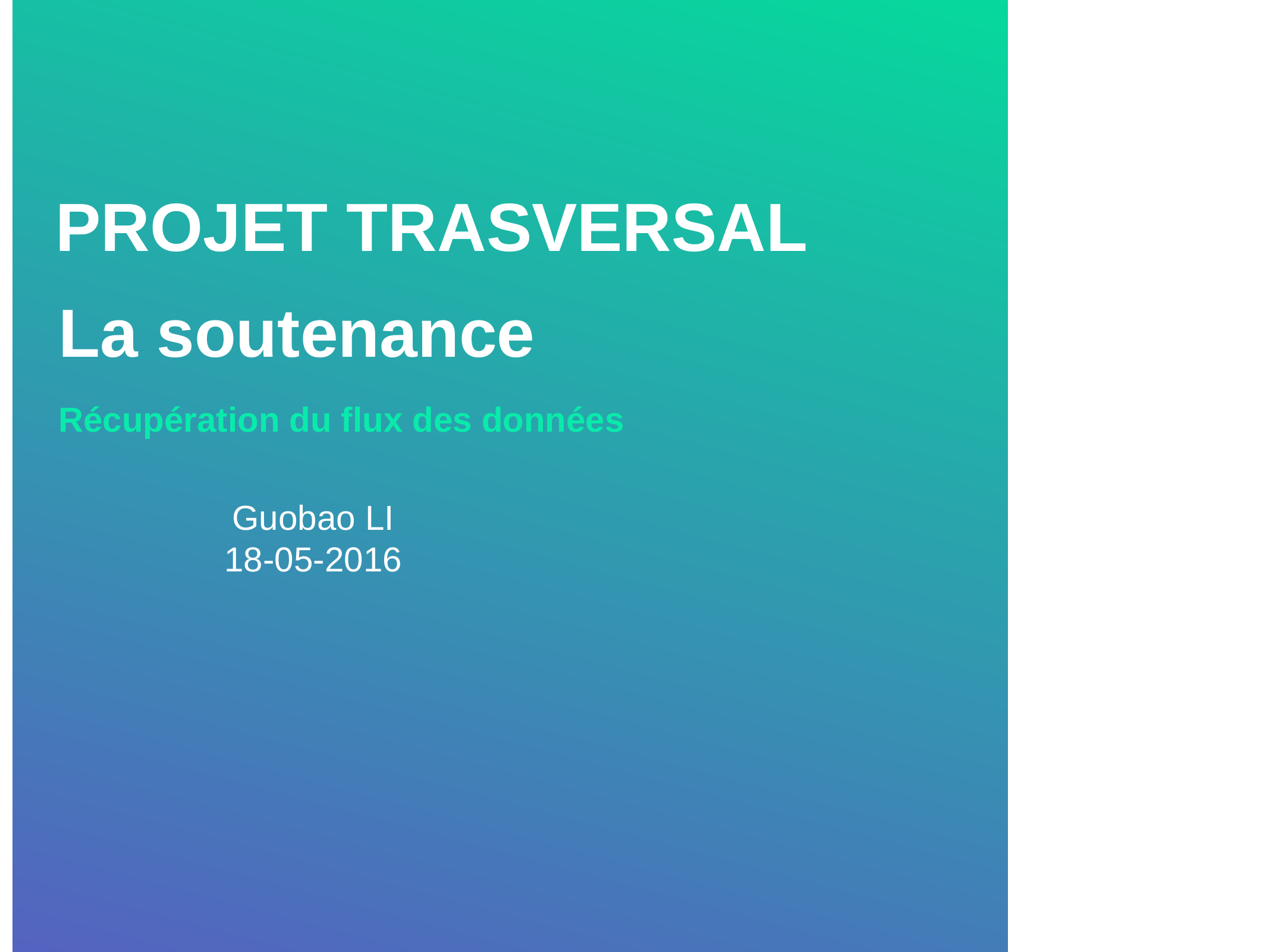

PROJET TRASVERSAL
La soutenance
Récupération du flux des données
Guobao LI
18-05-2016